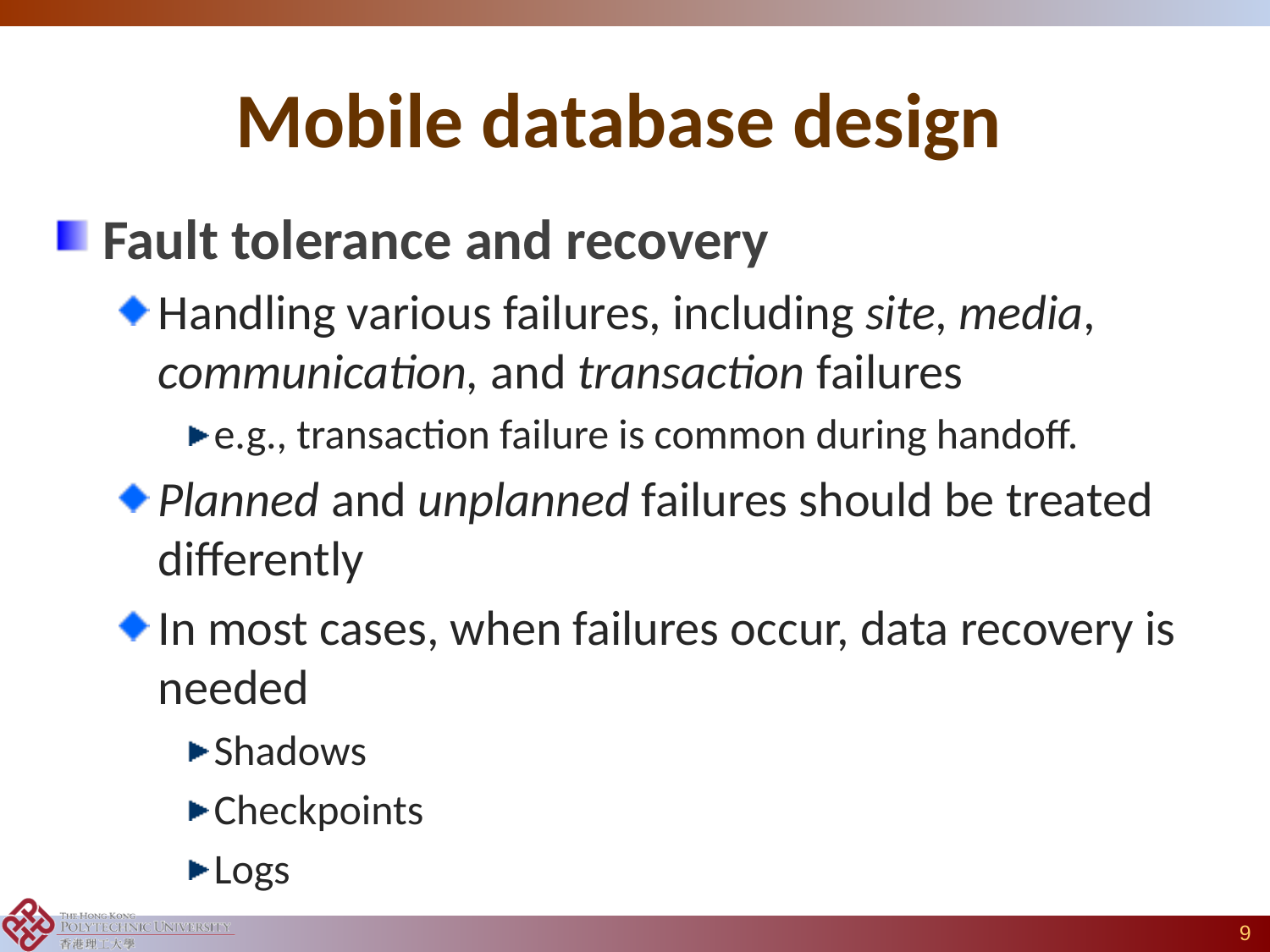

# Mobile database design
Fault tolerance and recovery
Handling various failures, including site, media, communication, and transaction failures
e.g., transaction failure is common during handoff.
Planned and unplanned failures should be treated differently
In most cases, when failures occur, data recovery is needed
Shadows
Checkpoints
Logs